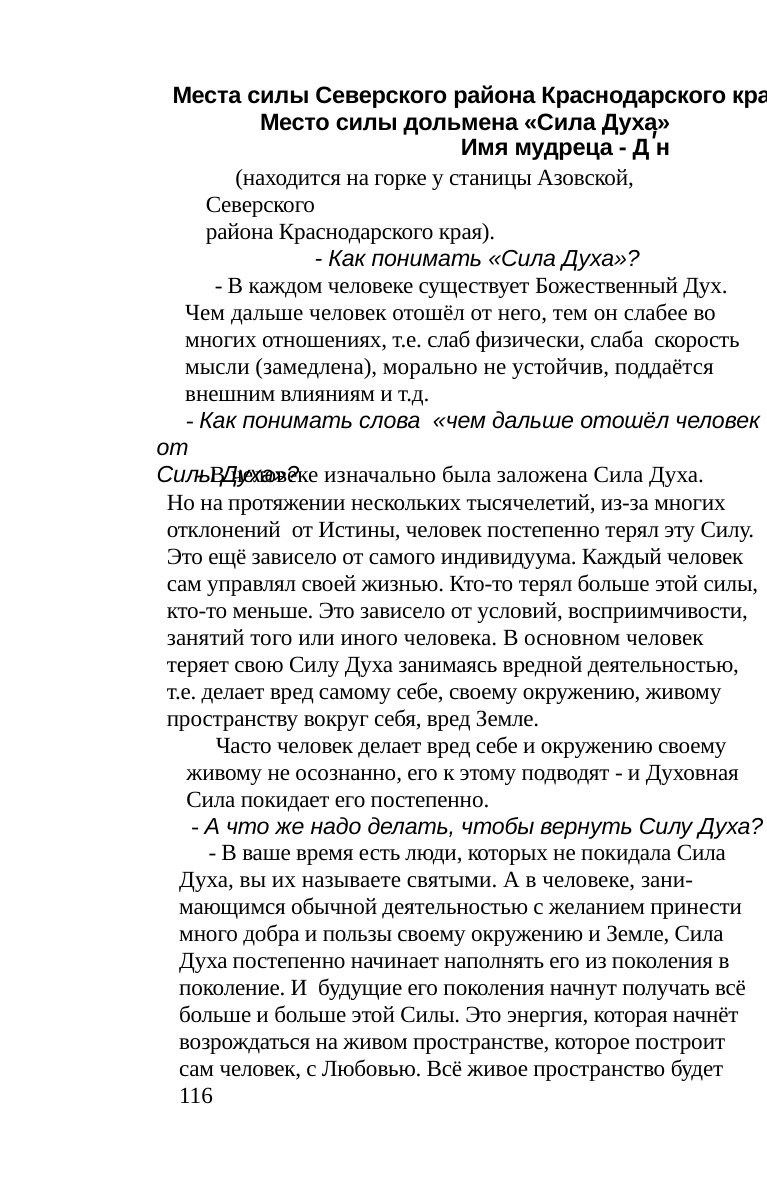

Места силы Северского района Краснодарского края
	Место силы дольмена «Сила Духа»

наполнять человека этой Силой. Ведь человек это дитя
Бога и ваше пространство само начнёт возрождать в
человеке Божественное начало. У многих людей появилась
сейчас такая возможность. Вот и возрождайте себя и своё
будущее поколение.

Имя мудреца - Д'н

(находится на горке у станицы Азовской, Северского
района Краснодарского края).

- А чем же ты можешь помочь человеку, который
подойдёт к твоему месту Силы?

- Как понимать «Сила Духа»?

- В каждом человеке существует Божественный Дух.
Чем дальше человек отошёл от него, тем он слабее во
многих отношениях, т.е. слаб физически, слаба  скорость
мысли (замедлена), морально не устойчив, поддаётся
внешним влияниям и т.д.

- Я всем свои умением стараюсь возродить в человеке то
начало,  которое есть в нём, и развить его с большей силой
и быстротой. Ведь то малое, которое осталось в человеке,
если ему помогать, восстанавливать его, то человек станет
неуязвим, его навсегда покинет страх, покинут болезни,
его мечты и желания исполняются. Исполняются - как вы
уже знаете - чистые, светлые, ясные. Человек начинает
понимать для чего он рождён и что ему надо сделать в его
жизни. Это не так сразу, не так быстро. Но это уже есть
начало и оно принесёт пользу каждому человеку. Ведь всё
живое вокруг человека помогает ему возродиться и я тоже
хочу помочь вам в этом.

- Как понимать слова  «чем дальше отошёл человек от
Силы Духа»?

- В человеке изначально была заложена Сила Духа.
Но на протяжении нескольких тысячелетий, из-за многих
отклонений  от Истины, человек постепенно терял эту Силу.
Это ещё зависело от самого индивидуума. Каждый человек
сам управлял своей жизнью. Кто-то терял больше этой силы,
кто-то меньше. Это зависело от условий, восприимчивости,
занятий того или иного человека. В основном человек
теряет свою Силу Духа занимаясь вредной деятельностью,
т.е. делает вред самому себе, своему окружению, живому
пространству вокруг себя, вред Земле.

- Скажи, это твоё место силы?

- Мой дольмен разрушен. Это моё место силы. Это
мои храмы - хранилища света. И я всегда рядом с ними.
Приходите, люди, к этим храмам и я здесь жду вас всегда. И
я своей скоростью мысли всегда помогу вам осуществить
вашу светлую мечту.

Часто человек делает вред себе и окружению своему
живому не осознанно, его к этому подводят - и Духовная
Сила покидает его постепенно.

У храмов и дольменов сидеть ладонями вверх. Через
ладони идёт вся энергия, доступная тебе из Космоса.

- А что же надо делать, чтобы вернуть Силу Духа?

- В ваше время есть люди, которых не покидала Сила
Духа, вы их называете святыми. А в человеке, зани-
мающимся обычной деятельностью с желанием принести
много добра и пользы своему окружению и Земле, Сила
Духа постепенно начинает наполнять его из поколения в
поколение. И  будущие его поколения начнут получать всё
больше и больше этой Силы. Это энергия, которая начнёт
возрождаться на живом пространстве, которое построит
сам человек, с Любовью. Всё живое пространство будет
116

Храмы дольмена «Сила Духа»

1. Храм помогает удержать твою Силу Духа, которая есть у
тебя на сегодняшний день.

2. Пользуйся своей силой разумно. На  этом месте под зем-
лёй большой храм.

3. Даёт - восстанавливает духовное равновесие между
людьми.

117